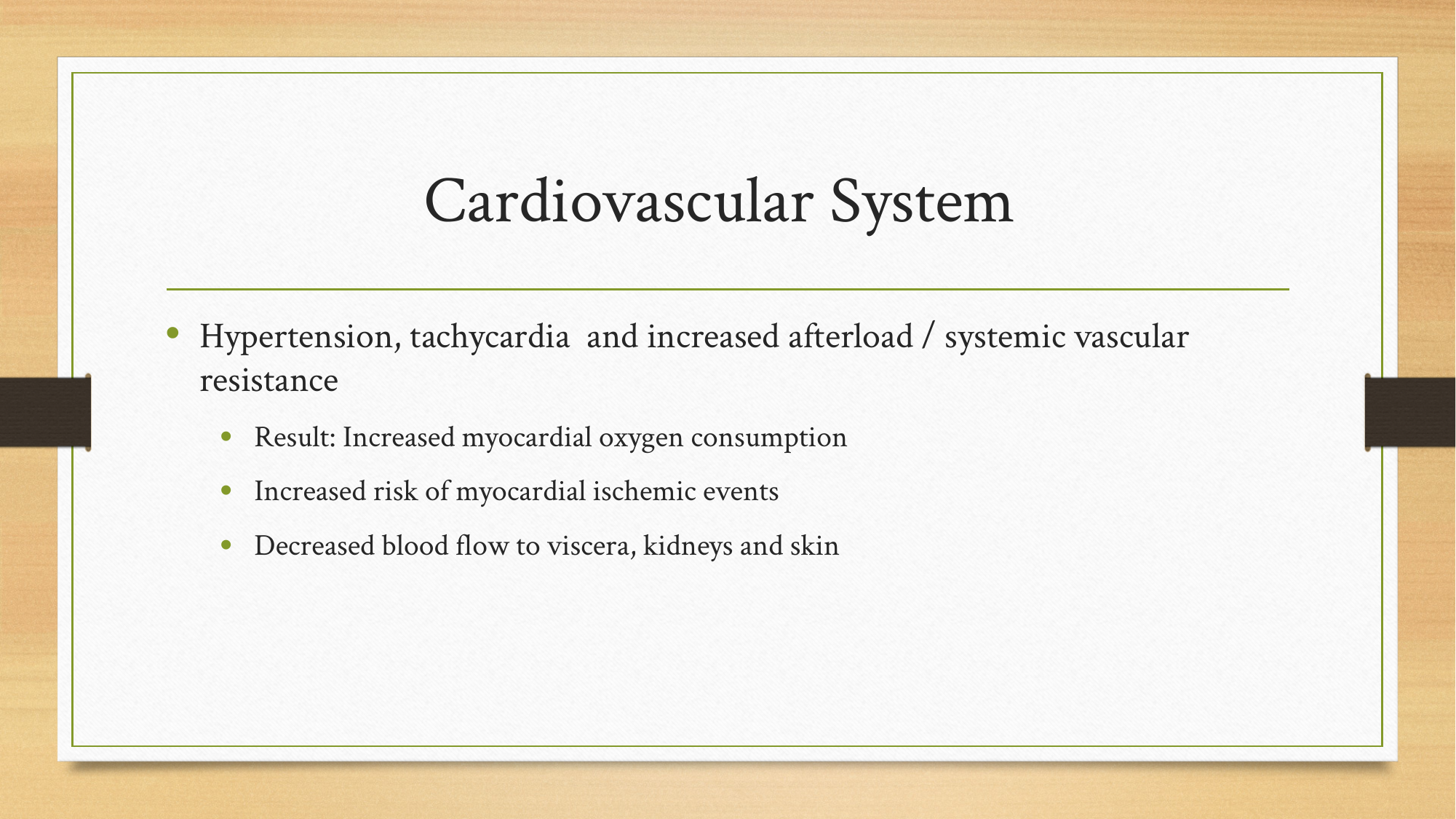

# Cardiovascular System
Hypertension, tachycardia  and increased afterload / systemic vascular resistance
Result: Increased myocardial oxygen consumption
Increased risk of myocardial ischemic events
Decreased blood flow to viscera, kidneys and skin